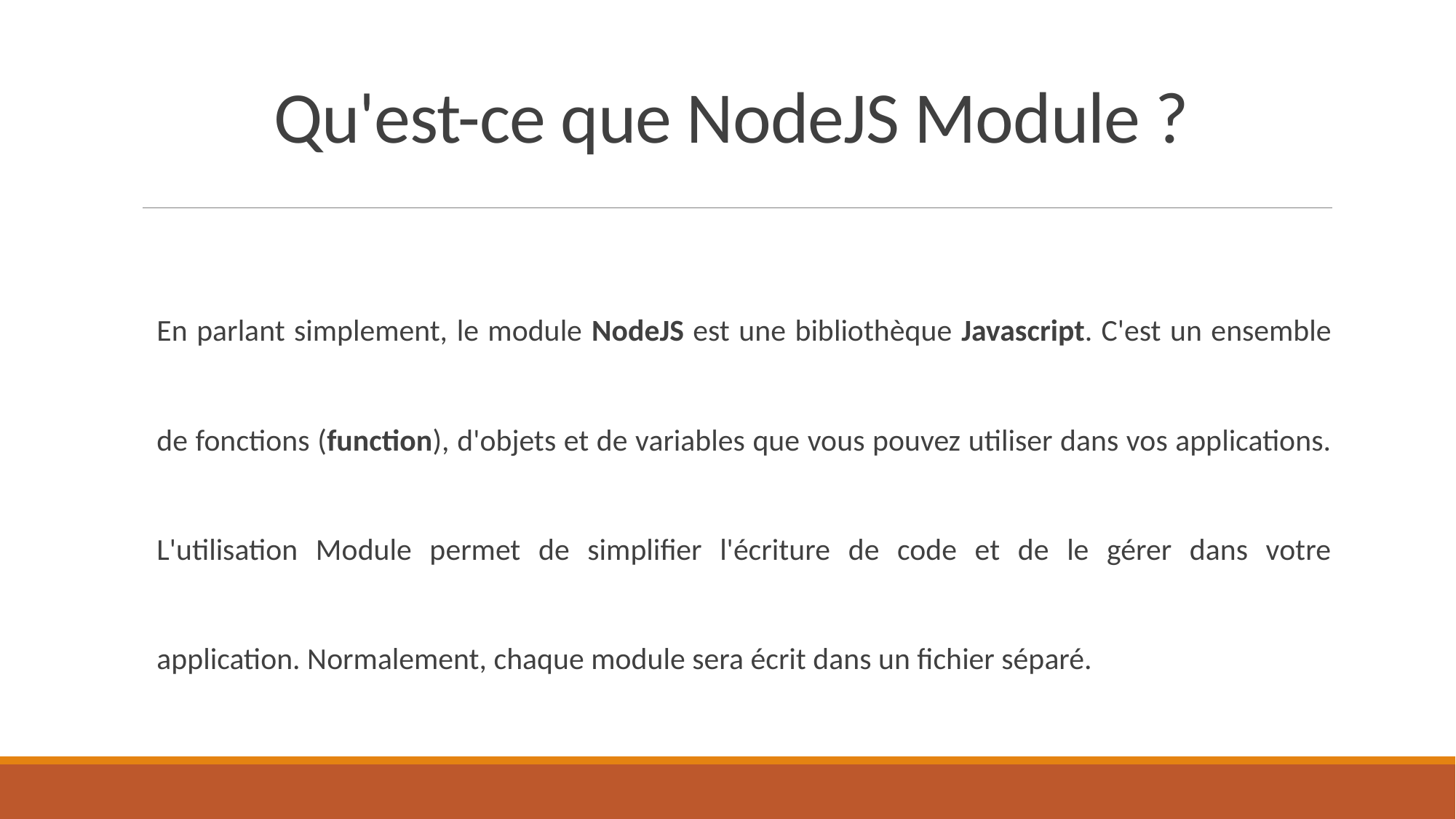

# Qu'est-ce que NodeJS Module ?
En parlant simplement, le module NodeJS est une bibliothèque Javascript. C'est un ensemble de fonctions (function), d'objets et de variables que vous pouvez utiliser dans vos applications. L'utilisation Module permet de simplifier l'écriture de code et de le gérer dans votre application. Normalement, chaque module sera écrit dans un fichier séparé.